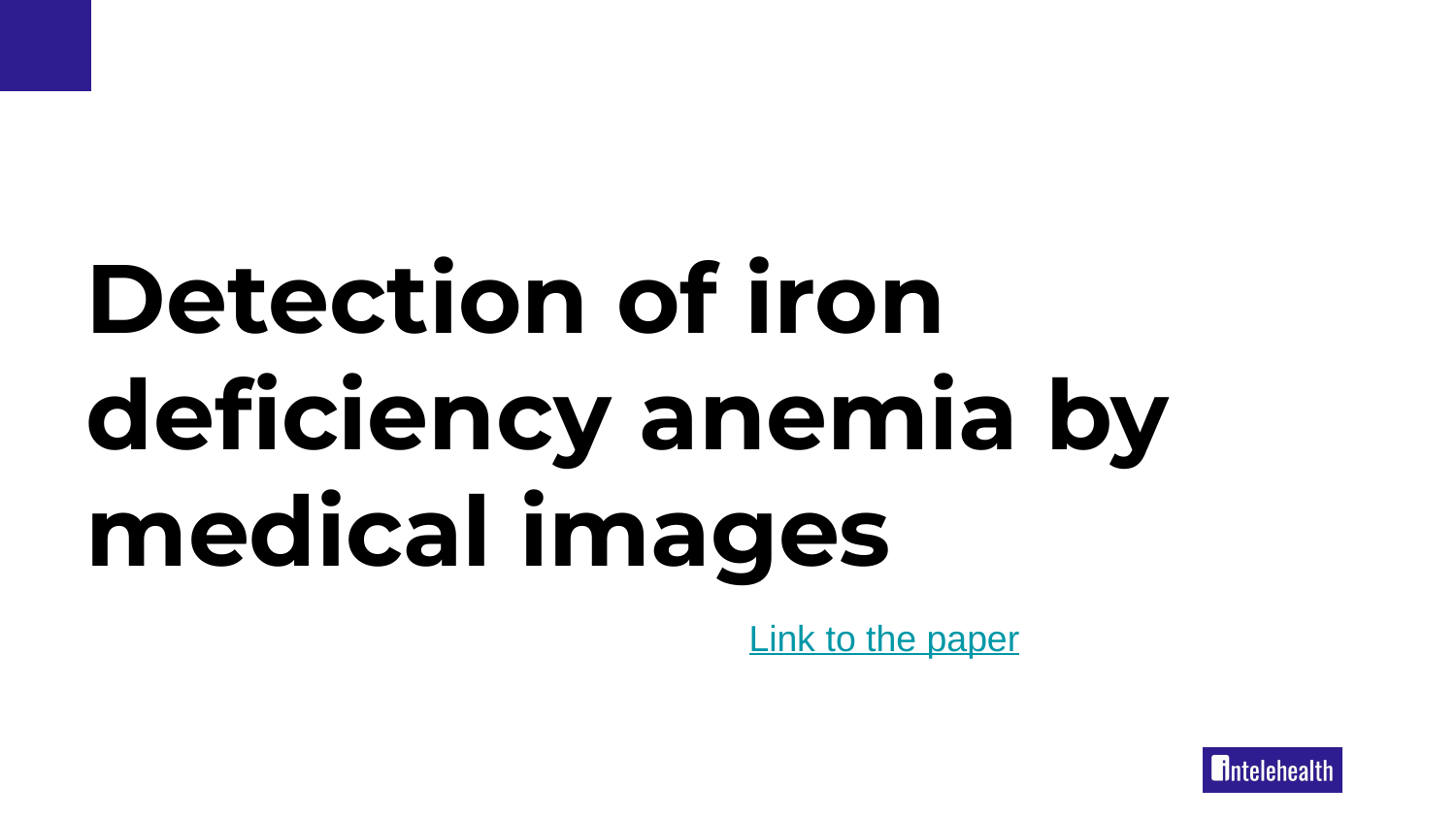

# Detection of iron deficiency anemia by medical images
Link to the paper